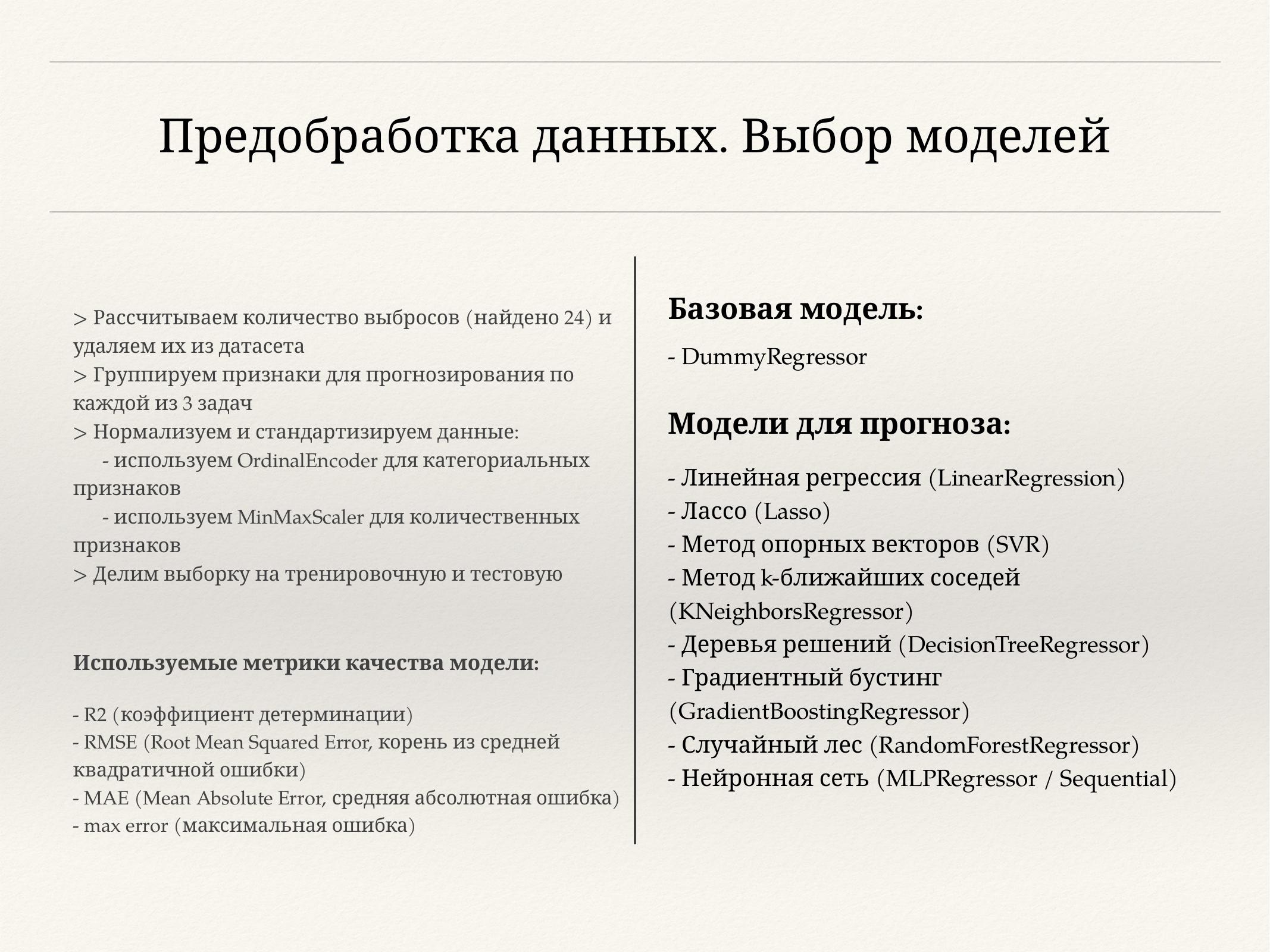

# Предобработка данных. Выбор моделей

> Рассчитываем количество выбросов (найдено 24) и удаляем их из датасета
> Группируем признаки для прогнозирования по каждой из 3 задач
> Нормализуем и стандартизируем данные:
      - используем OrdinalEncoder для категориальных признаков
      - используем MinMaxScaler для количественных признаков
> Делим выборку на тренировочную и тестовую

Используемые метрики качества модели:

- R2 (коэффициент детерминации)
- RMSE (Root Mean Squared Error, корень из средней квадратичной ошибки)
- MAE (Mean Absolute Error, средняя абсолютная ошибка)
- max error (максимальная ошибка)
Базовая модель:

- DummyRegressor

Модели для прогноза:

- Линейная регрессия (LinearRegression)
- Лассо (Lasso)
- Метод опорных векторов (SVR)
- Метод k-ближайших соседей (KNeighborsRegressor)
- Деревья решений (DecisionTreeRegressor)
- Градиентный бустинг (GradientBoostingRegressor)
- Случайный лес (RandomForestRegressor)
- Нейронная сеть (MLPRegressor / Sequential)

6